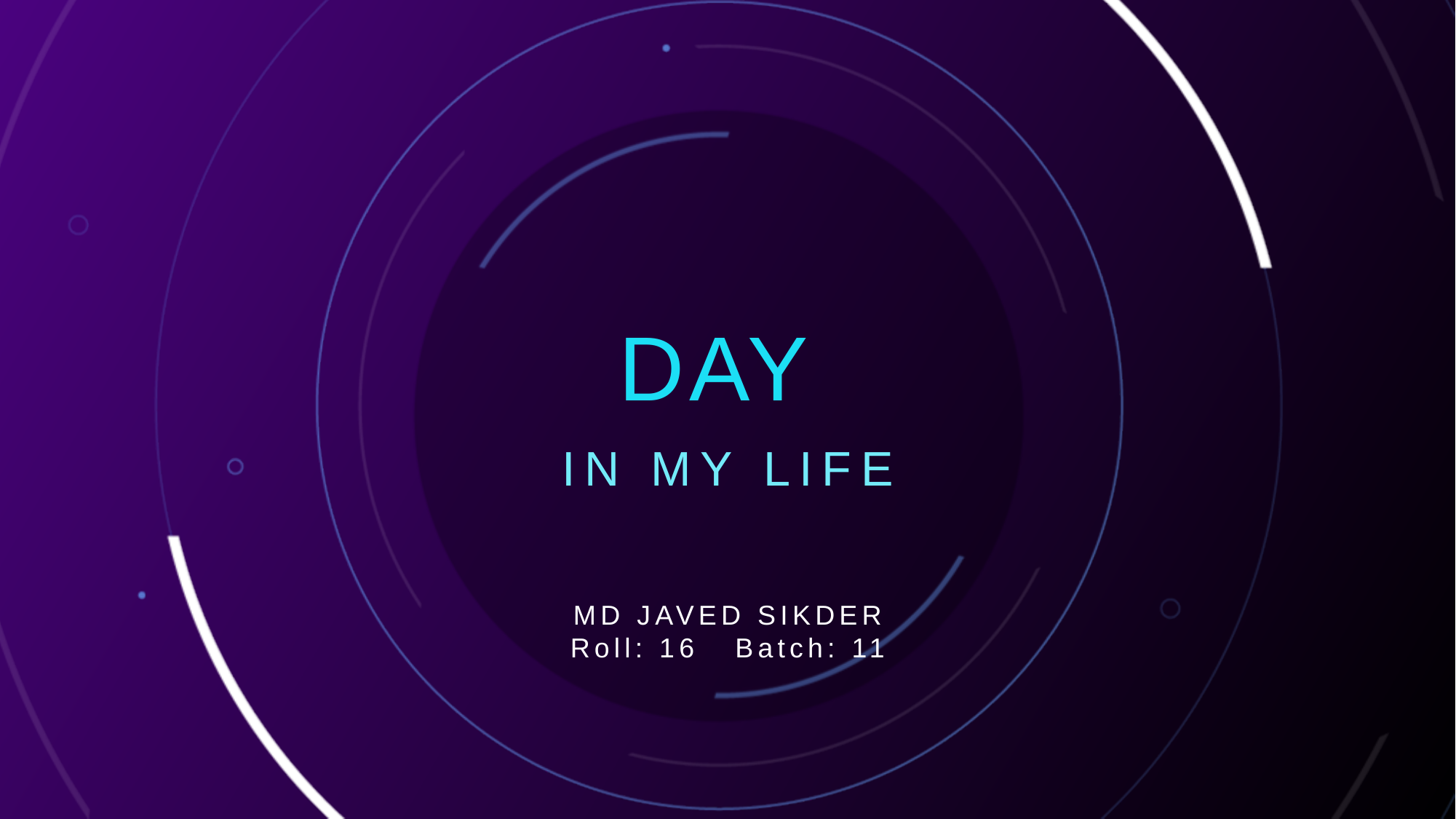

# Day
In my life

MD JAVED SIKDER
Roll: 16   Batch: 11